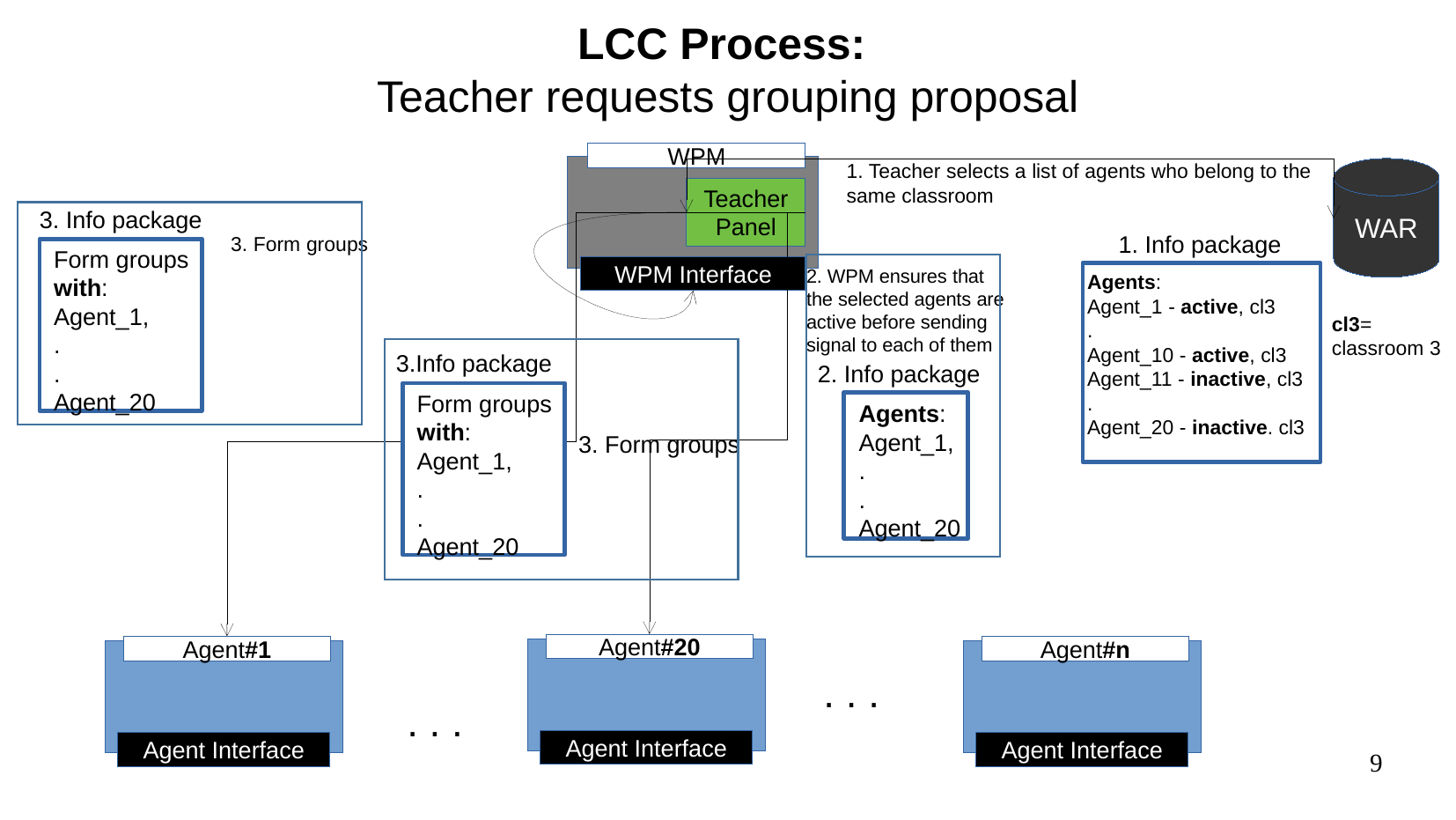

LCC Process:
Teacher requests grouping proposal
WPM
1. Teacher selects a list of agents who belong to the
same classroom

WAR
Teacher
Panel
3. Info package

1. Info package
3. Form groups
Form groups
with:
Agent_1,
.
.
Agent_20

WPM Interface
2. WPM ensures that
the selected agents are
active before sending
signal to each of them

Agents:
Agent_1 - active, cl3
.
Agent_10 - active, cl3
Agent_11 - inactive, cl3
.
Agent_20 - inactive. cl3
cl3=
classroom 3

3.Info package
2. Info package
Form groups
with:
Agent_1,
.
.
Agent_20

Agents:
Agent_1,
.
.
Agent_20
3. Form groups
Agent#20
Agent#1
Agent#n

. . .
. . .
Agent Interface
Agent Interface
Agent Interface
9